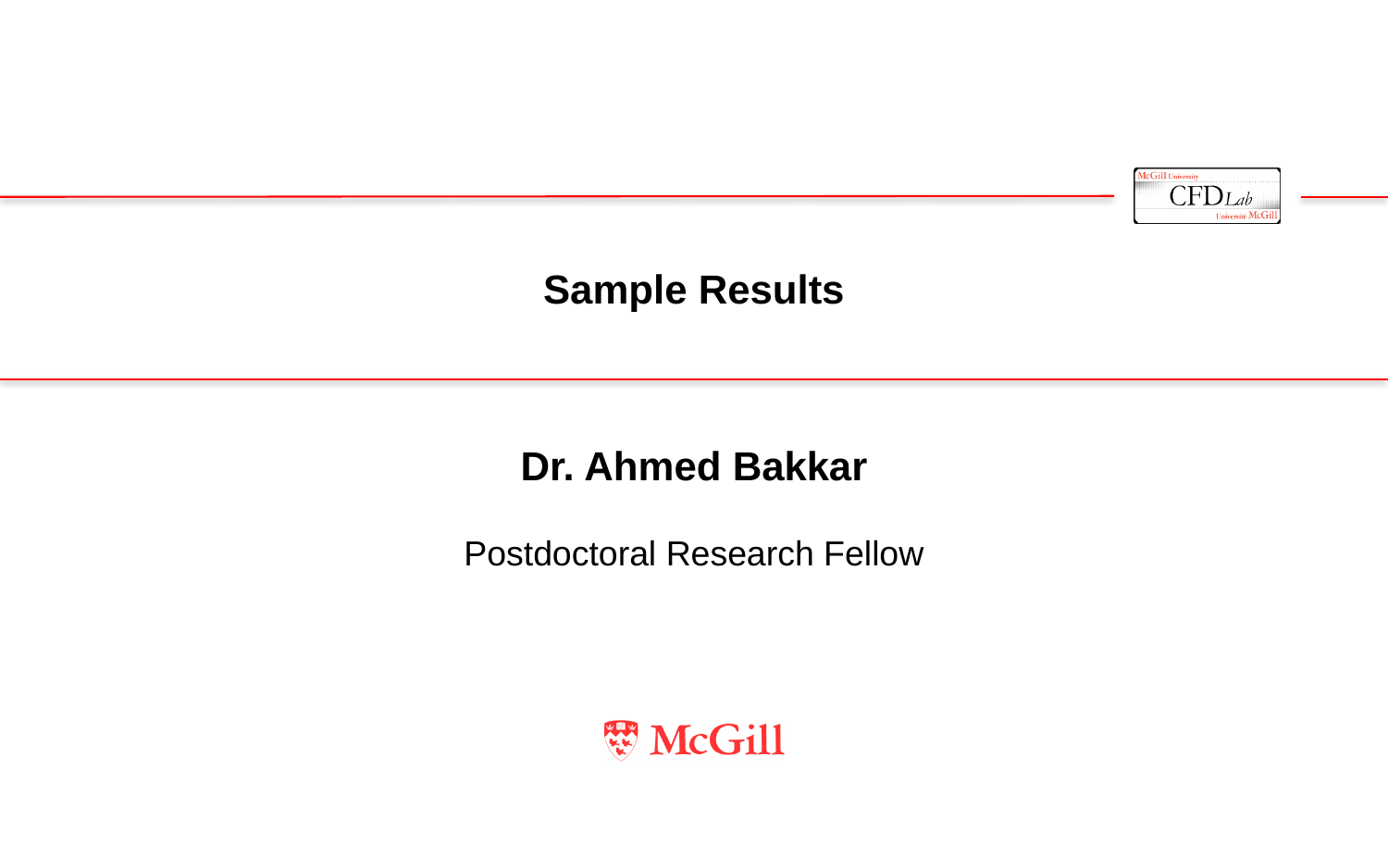

# Sample Results
Dr. Ahmed Bakkar

Postdoctoral Research Fellow